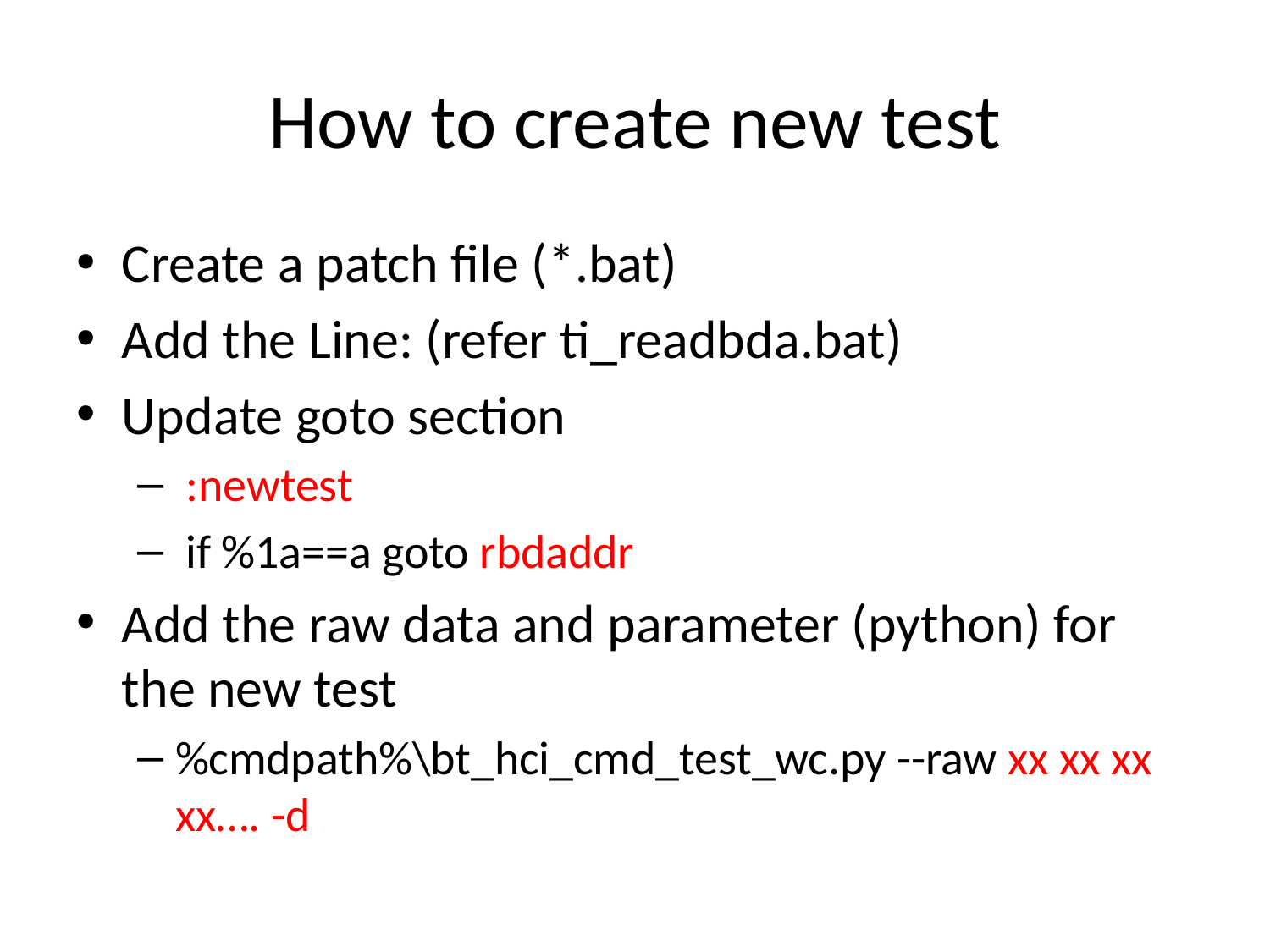

# How to create new test
Create a patch file (*.bat)
Add the Line: (refer ti_readbda.bat)
Update goto section
 :newtest
 if %1a==a goto rbdaddr
Add the raw data and parameter (python) for the new test
%cmdpath%\bt_hci_cmd_test_wc.py --raw xx xx xx xx…. -d